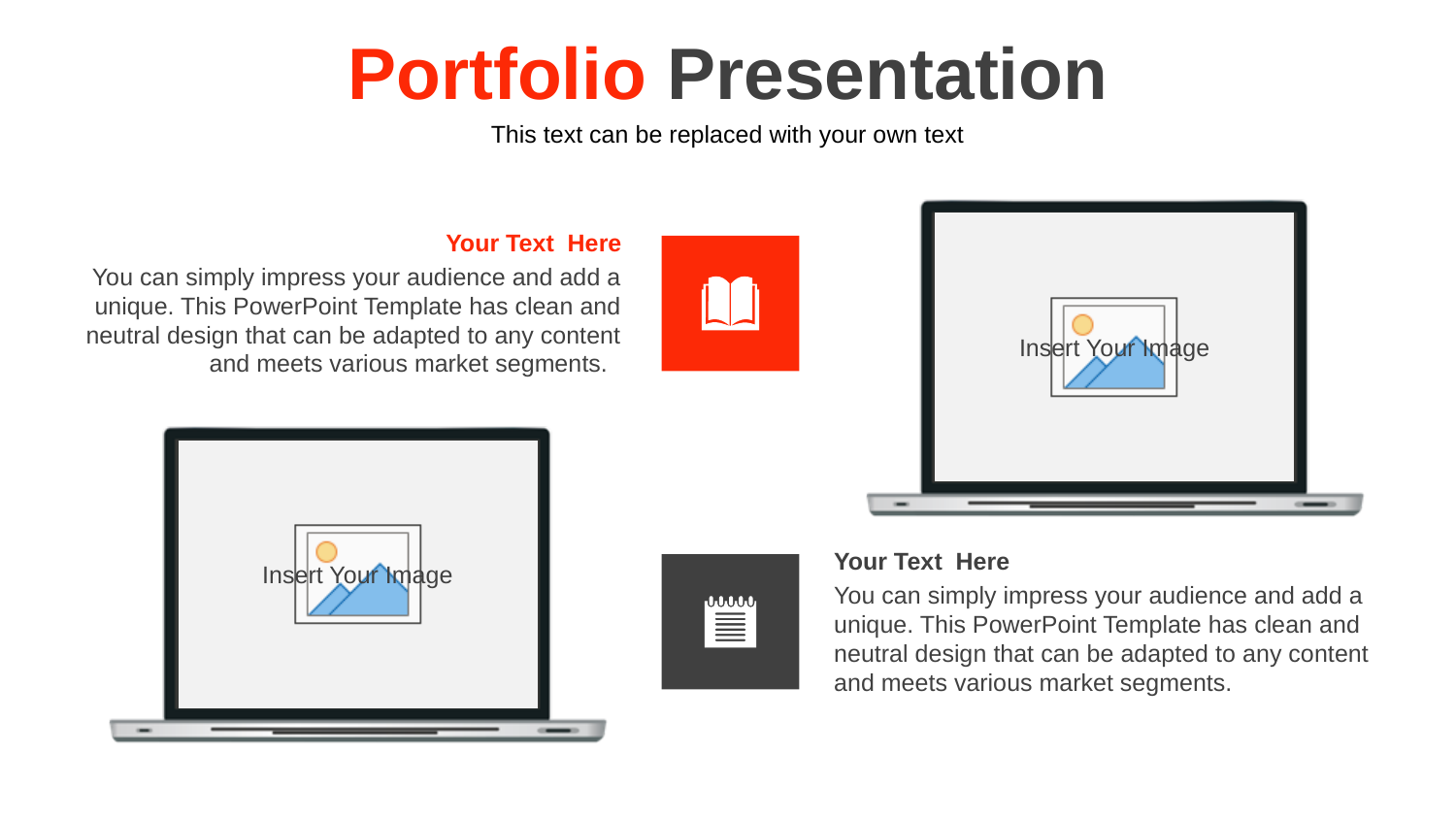

# Portfolio Presentation
This text can be replaced with your own text

Your Text  Here
You can simply impress your audience and add a unique. This PowerPoint Template has clean and neutral design that can be adapted to any content and meets various market segments.

Your Text  Here
You can simply impress your audience and add a unique. This PowerPoint Template has clean and neutral design that can be adapted to any content and meets various market segments.